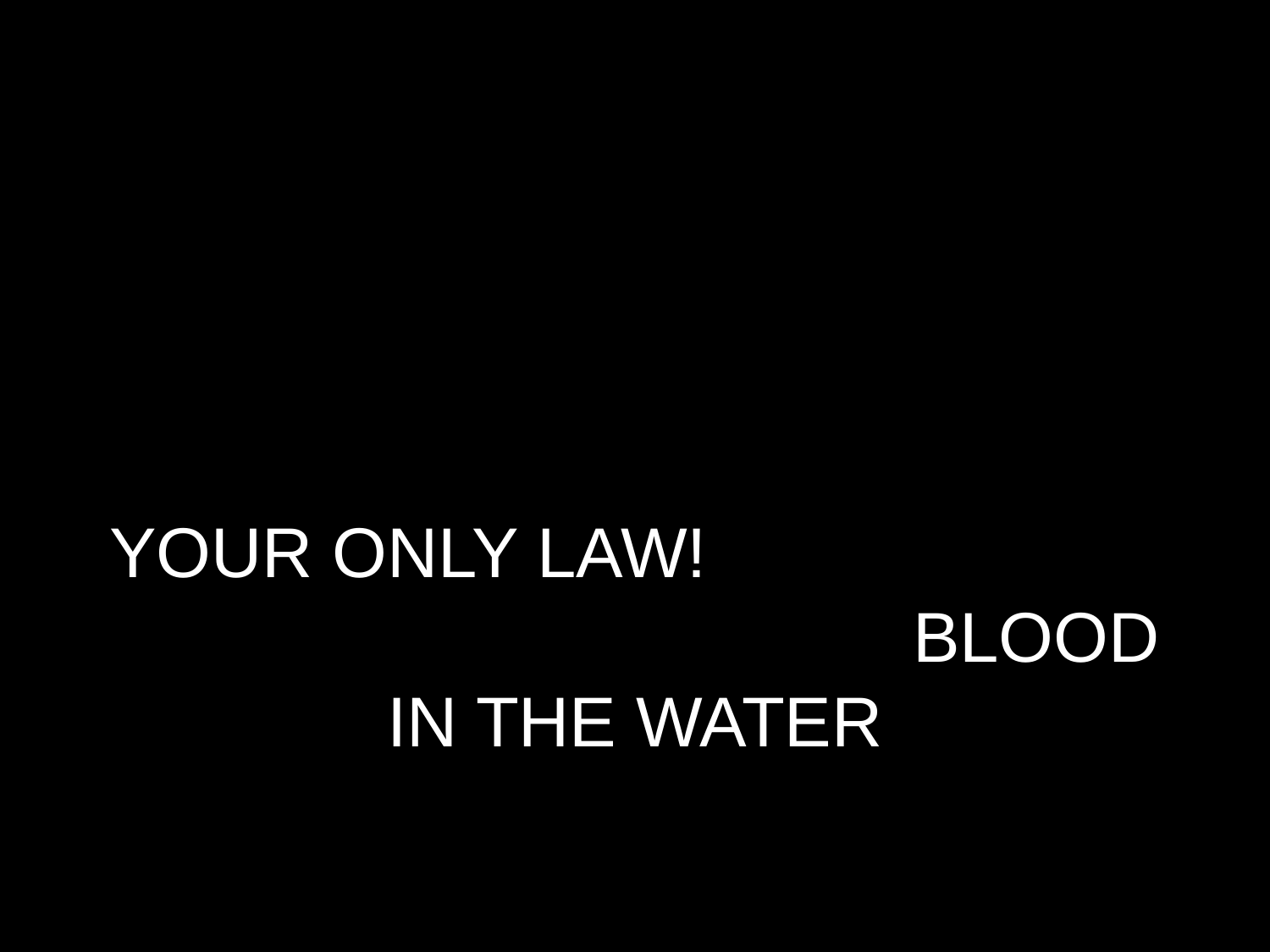

# YOUR ONLY LAW!                                                                 BLOOD IN THE WATER